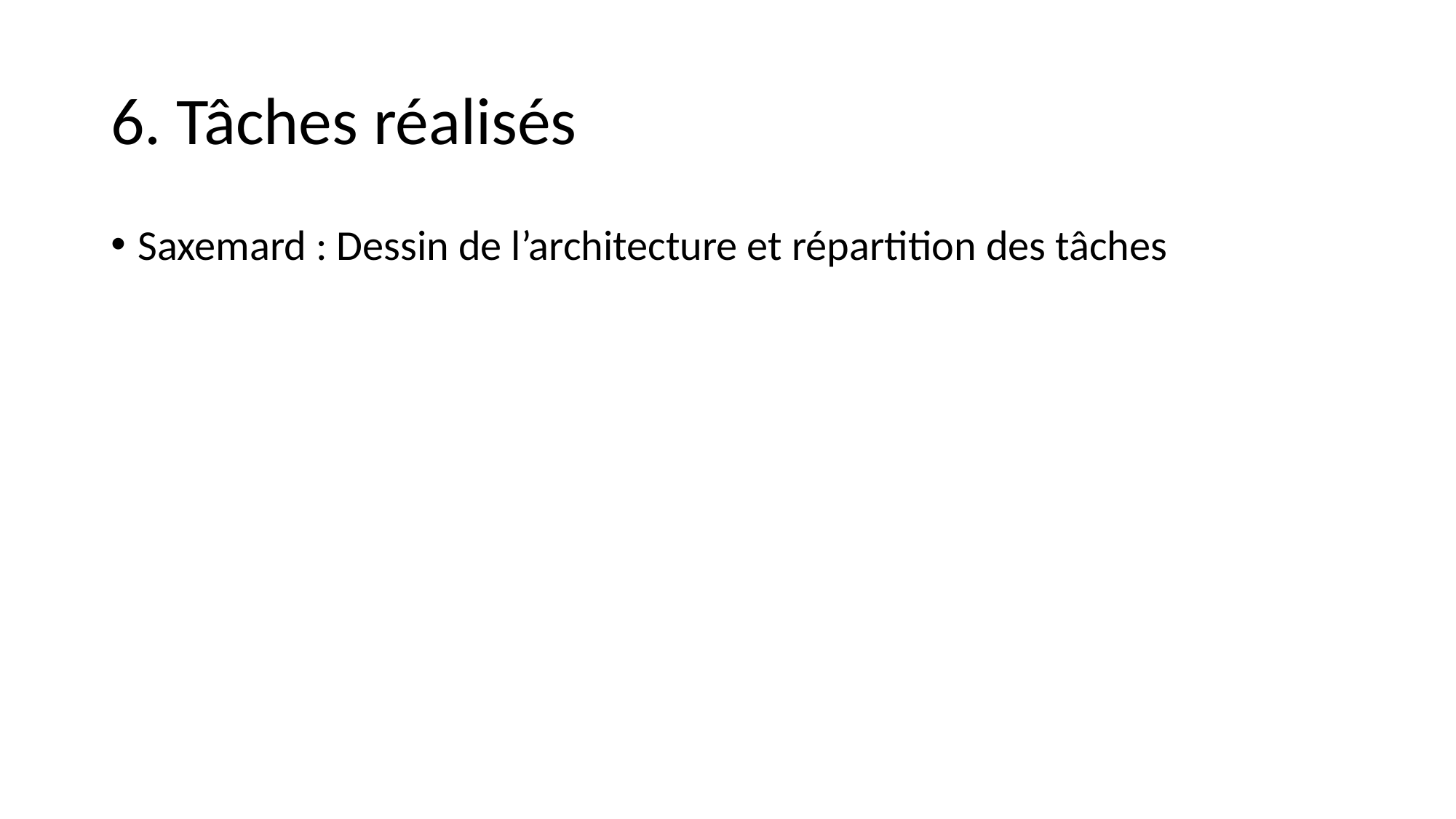

# 6. Tâches réalisés
Saxemard : Dessin de l’architecture et répartition des tâches